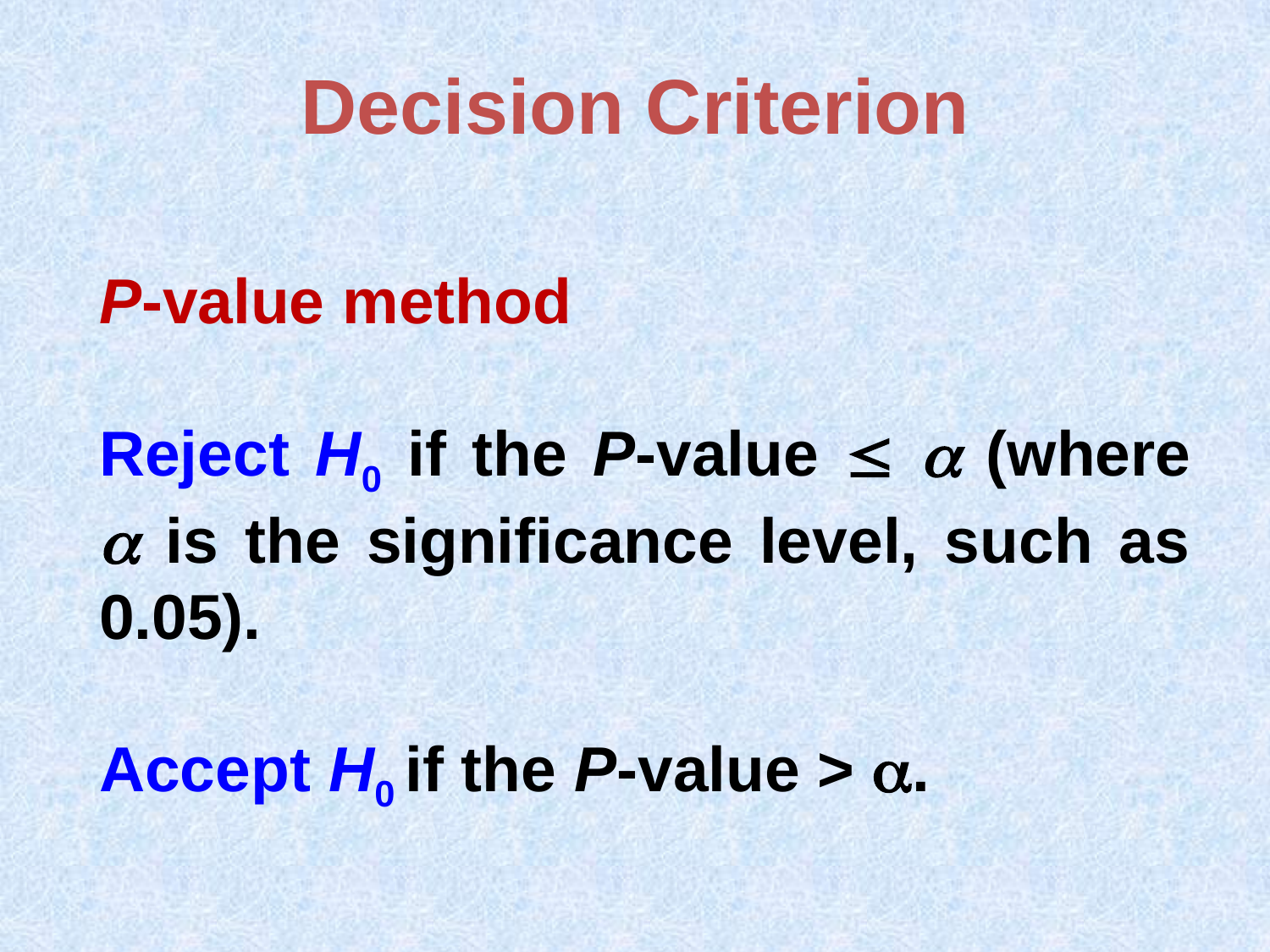

Decision Criterion
P-value method

Reject H0 if the P-value ≤ α (where α is the significance level, such as 0.05).

Accept H0 if the P-value > α.